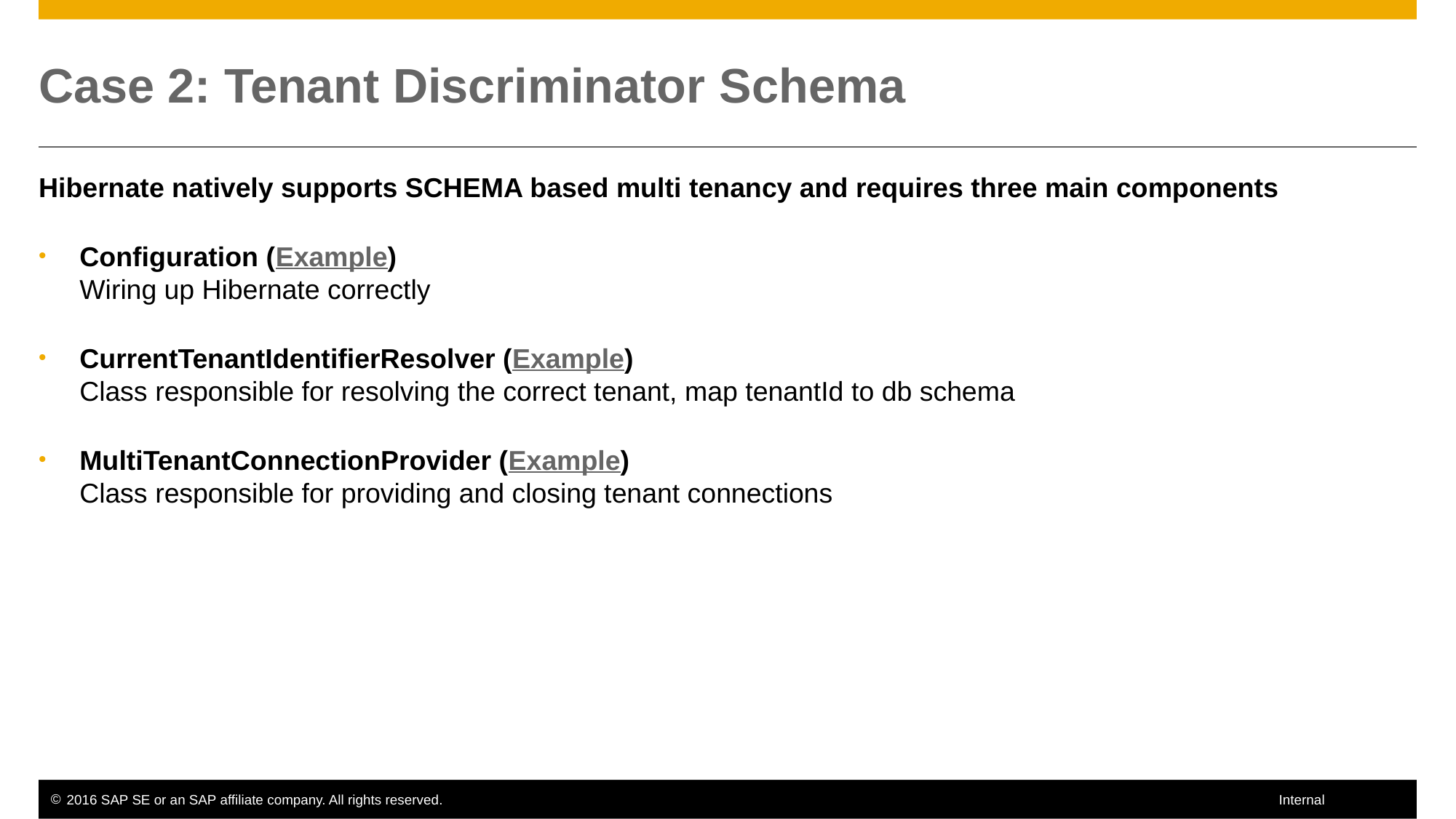

# Case 2: Tenant Discriminator Schema
Hibernate natively supports SCHEMA based multi tenancy and requires three main components
Configuration (Example)
Wiring up Hibernate correctly
CurrentTenantIdentifierResolver (Example)
Class responsible for resolving the correct tenant, map tenantId to db schema
MultiTenantConnectionProvider (Example)
Class responsible for providing and closing tenant connections